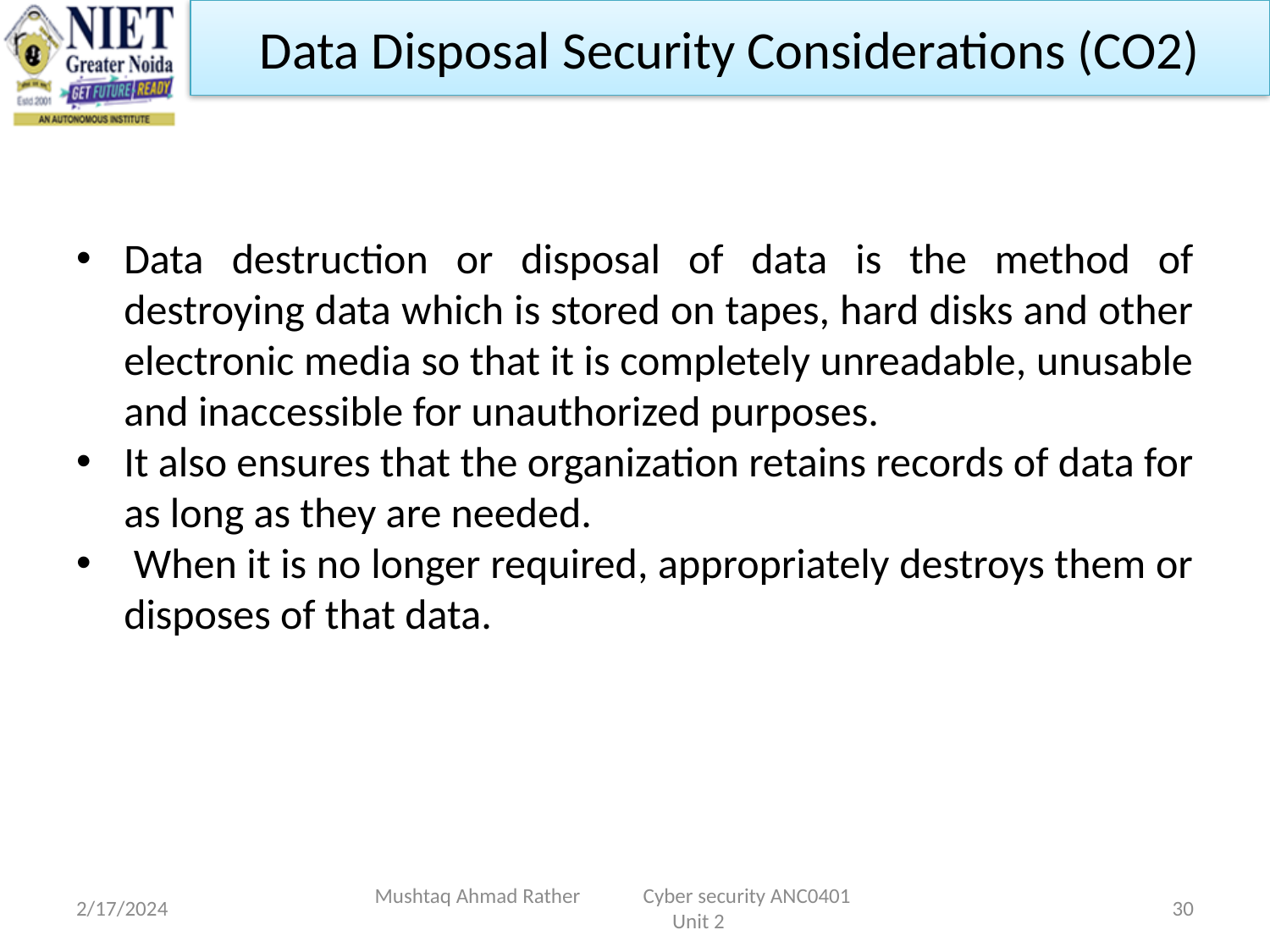

Data Disposal Security Considerations (CO2)
Data destruction or disposal of data is the method of destroying data which is stored on tapes, hard disks and other electronic media so that it is completely unreadable, unusable and inaccessible for unauthorized purposes.
It also ensures that the organization retains records of data for as long as they are needed.
 When it is no longer required, appropriately destroys them or disposes of that data.
2/17/2024
Mushtaq Ahmad Rather             Cyber security ANC0401                                    Unit 2
30